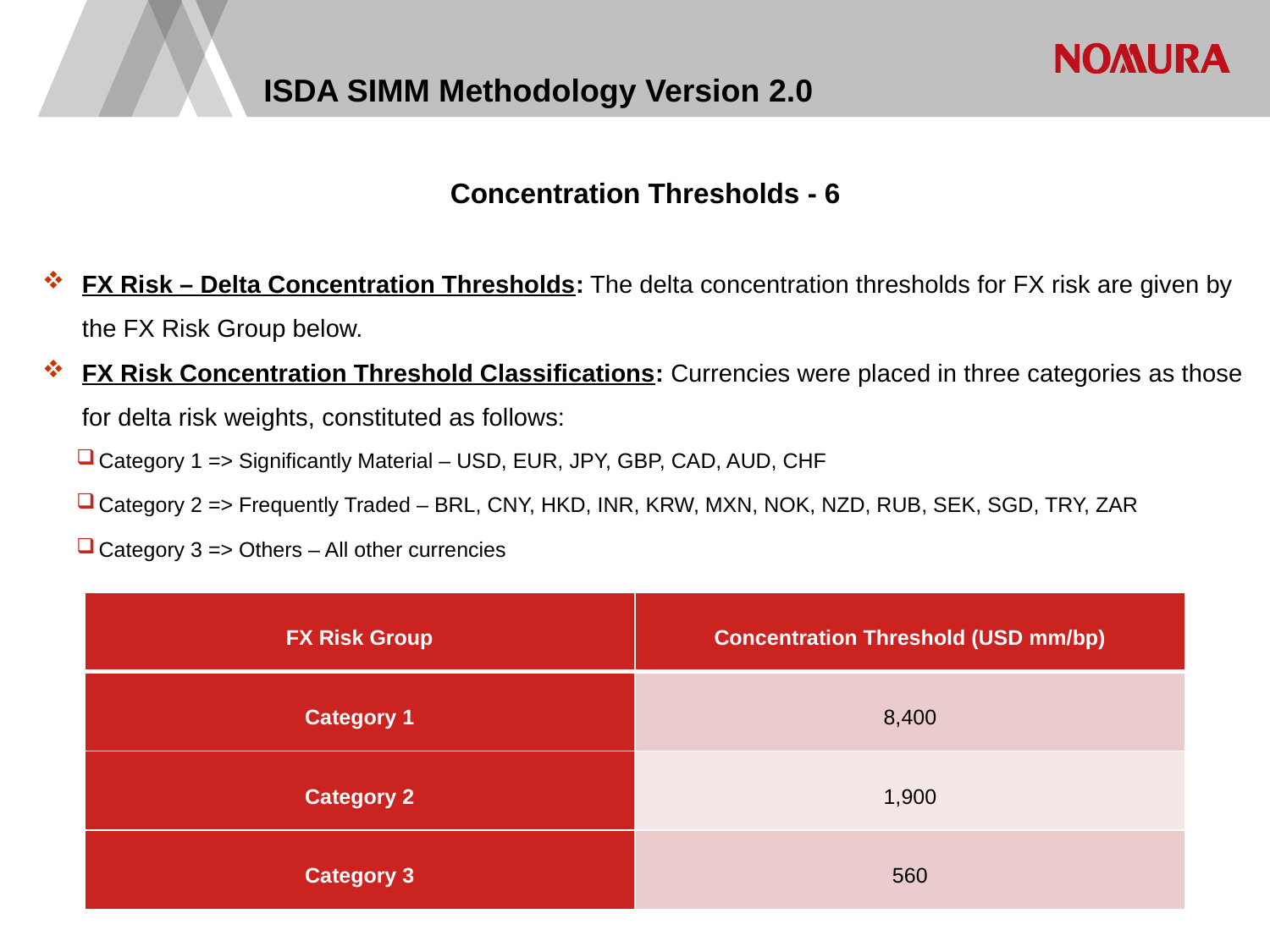

# ISDA SIMM Methodology Version 2.0
Concentration Thresholds - 6

FX Risk – Delta Concentration Thresholds: The delta concentration thresholds for FX risk are given by the FX Risk Group below.
FX Risk Concentration Threshold Classifications: Currencies were placed in three categories as those for delta risk weights, constituted as follows:
Category 1 => Significantly Material – USD, EUR, JPY, GBP, CAD, AUD, CHF
Category 2 => Frequently Traded – BRL, CNY, HKD, INR, KRW, MXN, NOK, NZD, RUB, SEK, SGD, TRY, ZAR
Category 3 => Others – All other currencies

| FX Risk Group | Concentration Threshold (USD mm/bp) |
| --- | --- |
| Category 1 | 8,400 |
| Category 2 | 1,900 |
| Category 3 | 560 |